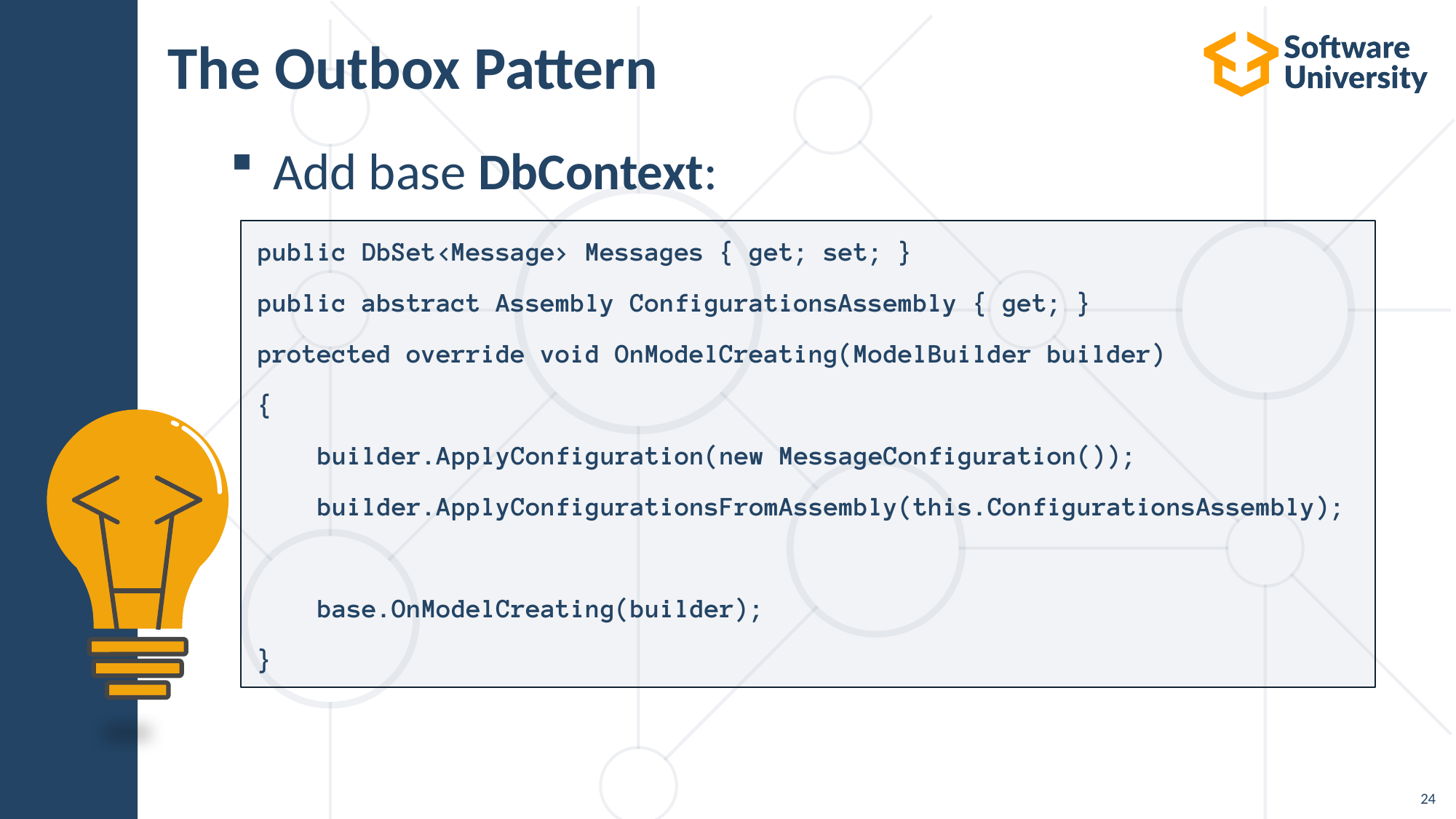

# The Outbox Pattern
Add base DbContext:
public DbSet<Message> Messages { get; set; }
public abstract Assembly ConfigurationsAssembly { get; }
protected override void OnModelCreating(ModelBuilder builder)
{
    builder.ApplyConfiguration(new MessageConfiguration());
    builder.ApplyConfigurationsFromAssembly(this.ConfigurationsAssembly);

    base.OnModelCreating(builder);
}
24